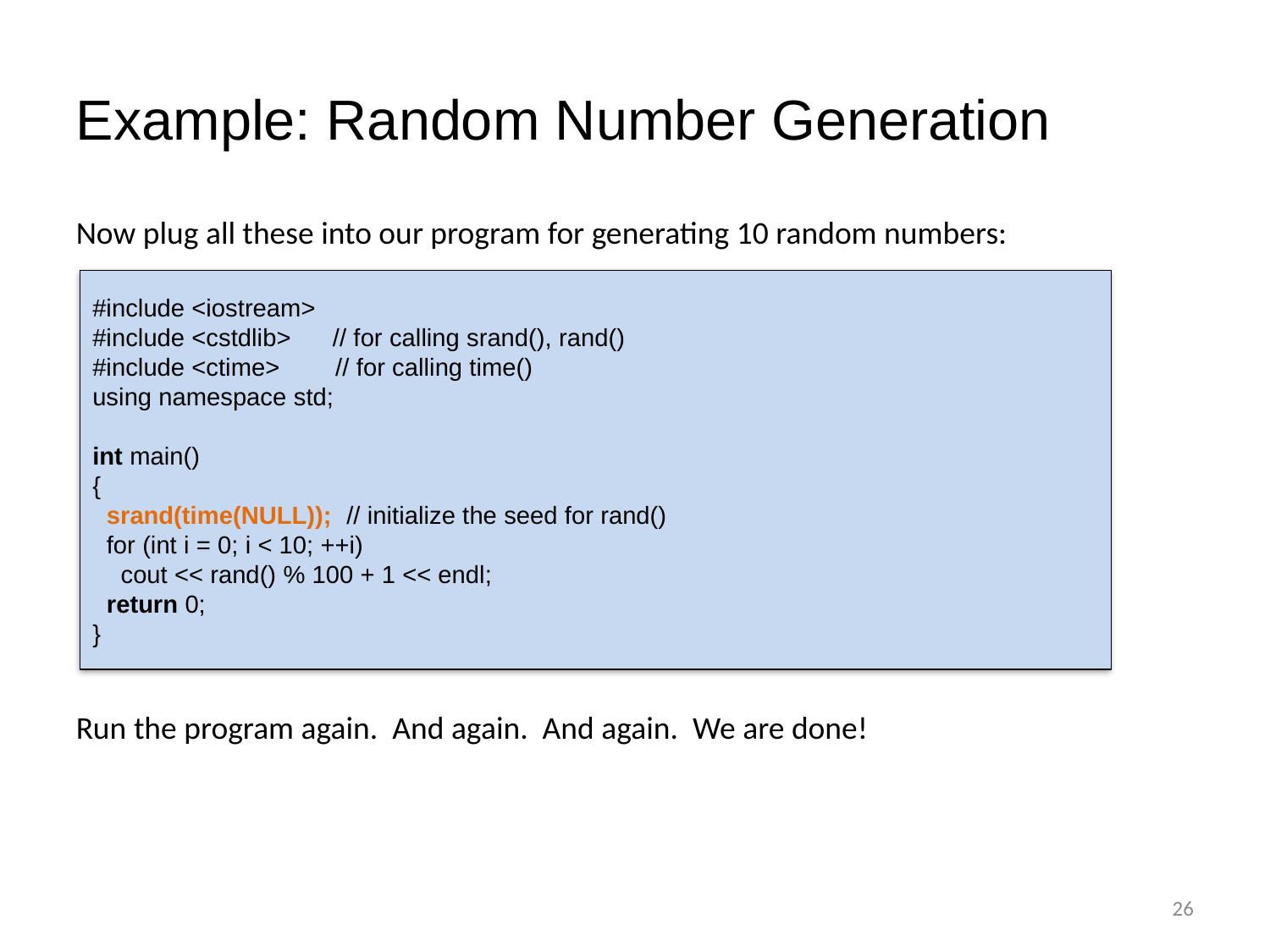

Example: Random Number Generation
Now plug all these into our program for generating 10 random numbers:

Run the program again.  And again.  And again.  We are done!
#include <iostream>
#include <cstdlib>      // for calling srand(), rand()
#include <ctime>        // for calling time()
using namespace std;

int main()
{
  srand(time(NULL));	// initialize the seed for rand()
  for (int i = 0; i < 10; ++i)
    cout << rand() % 100 + 1 << endl;
  return 0;
}
26